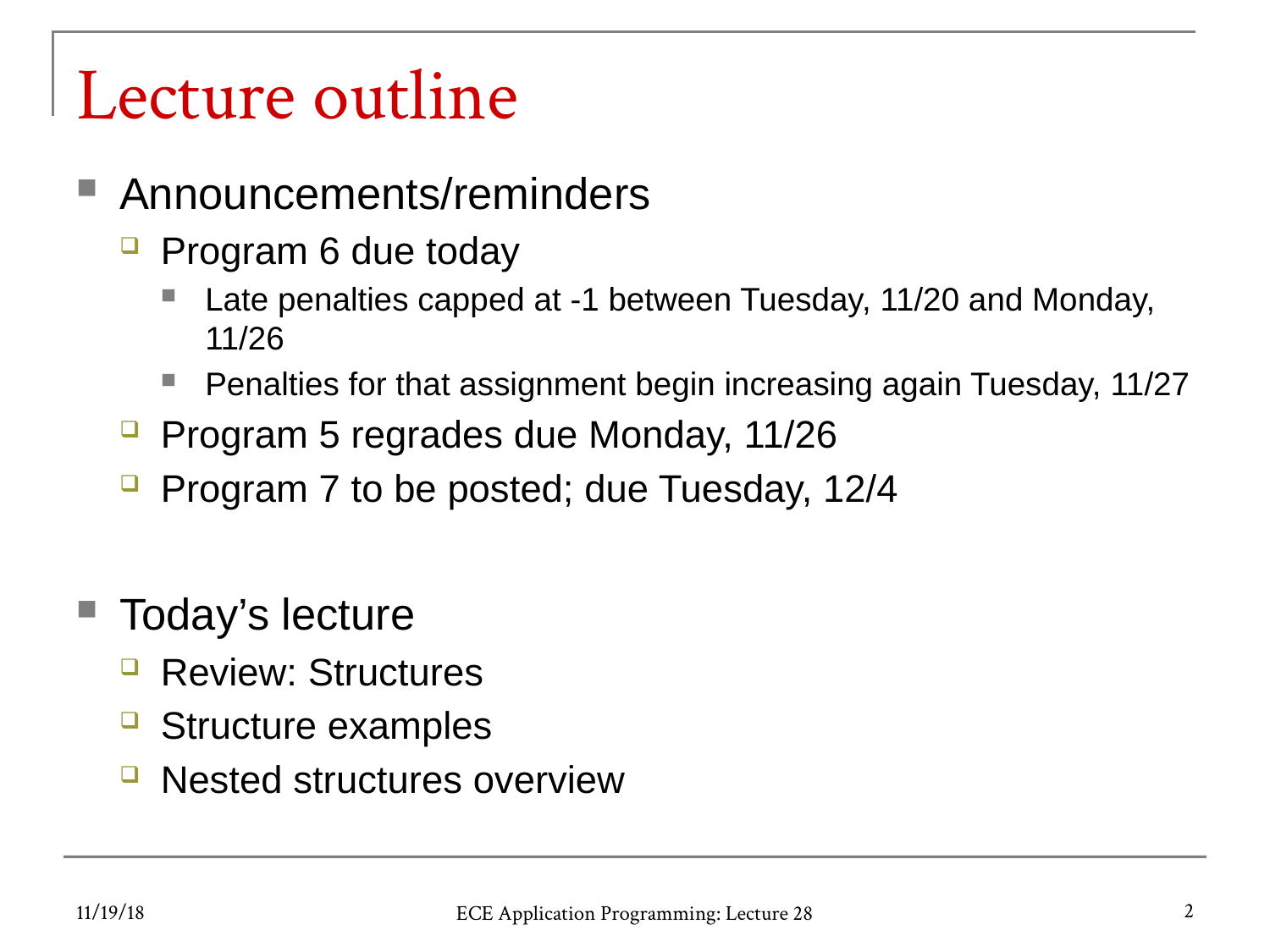

# Lecture outline
Announcements/reminders
Program 6 due today
Late penalties capped at -1 between Tuesday, 11/20 and Monday, 11/26
Penalties for that assignment begin increasing again Tuesday, 11/27
Program 5 regrades due Monday, 11/26
Program 7 to be posted; due Tuesday, 12/4

Today’s lecture
Review: Structures
Structure examples
Nested structures overview
11/19/18
2
ECE Application Programming: Lecture 28